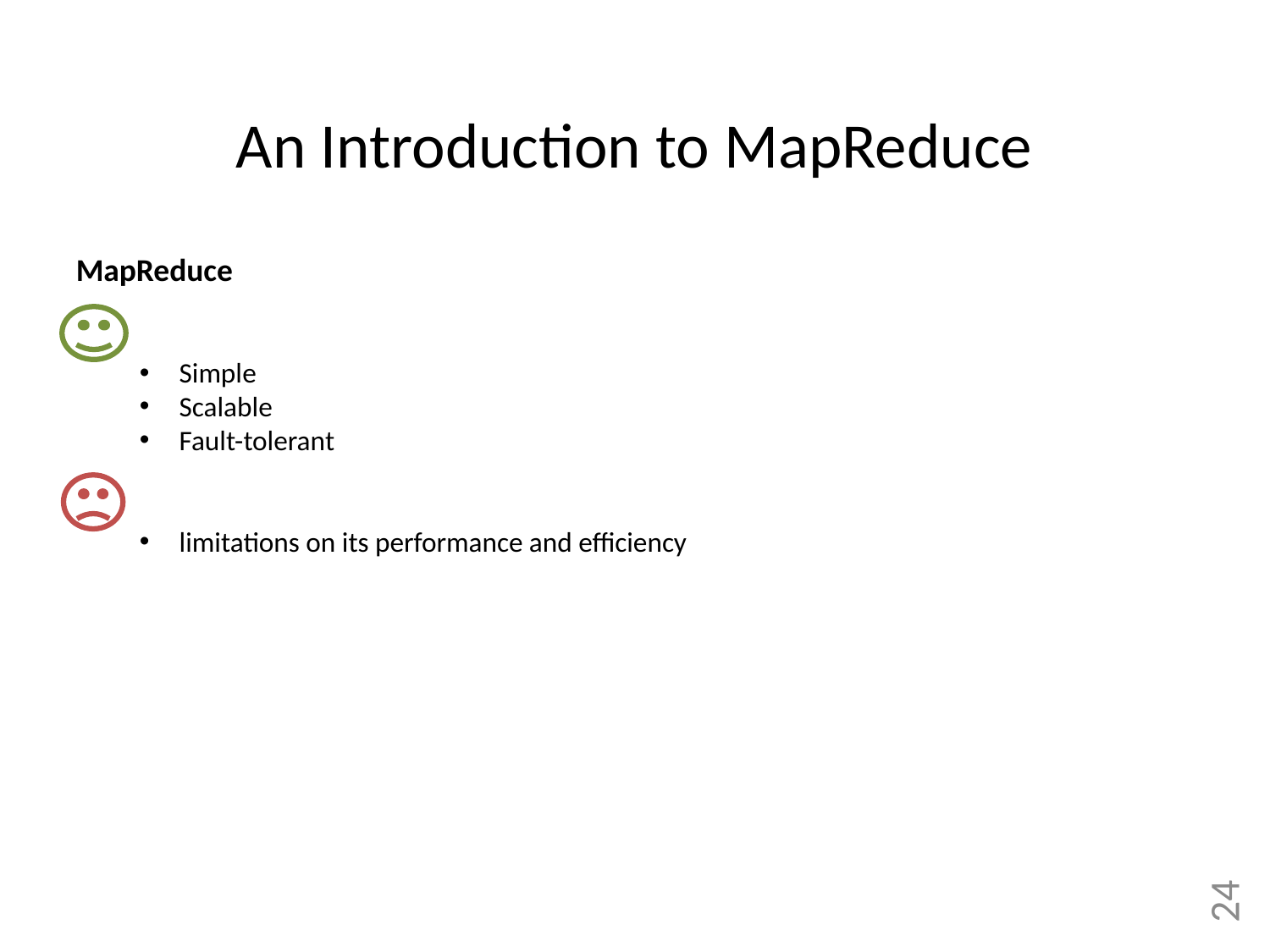

# An Introduction to MapReduce
MapReduce

Simple
Scalable
Fault-tolerant

limitations on its performance and efficiency

24